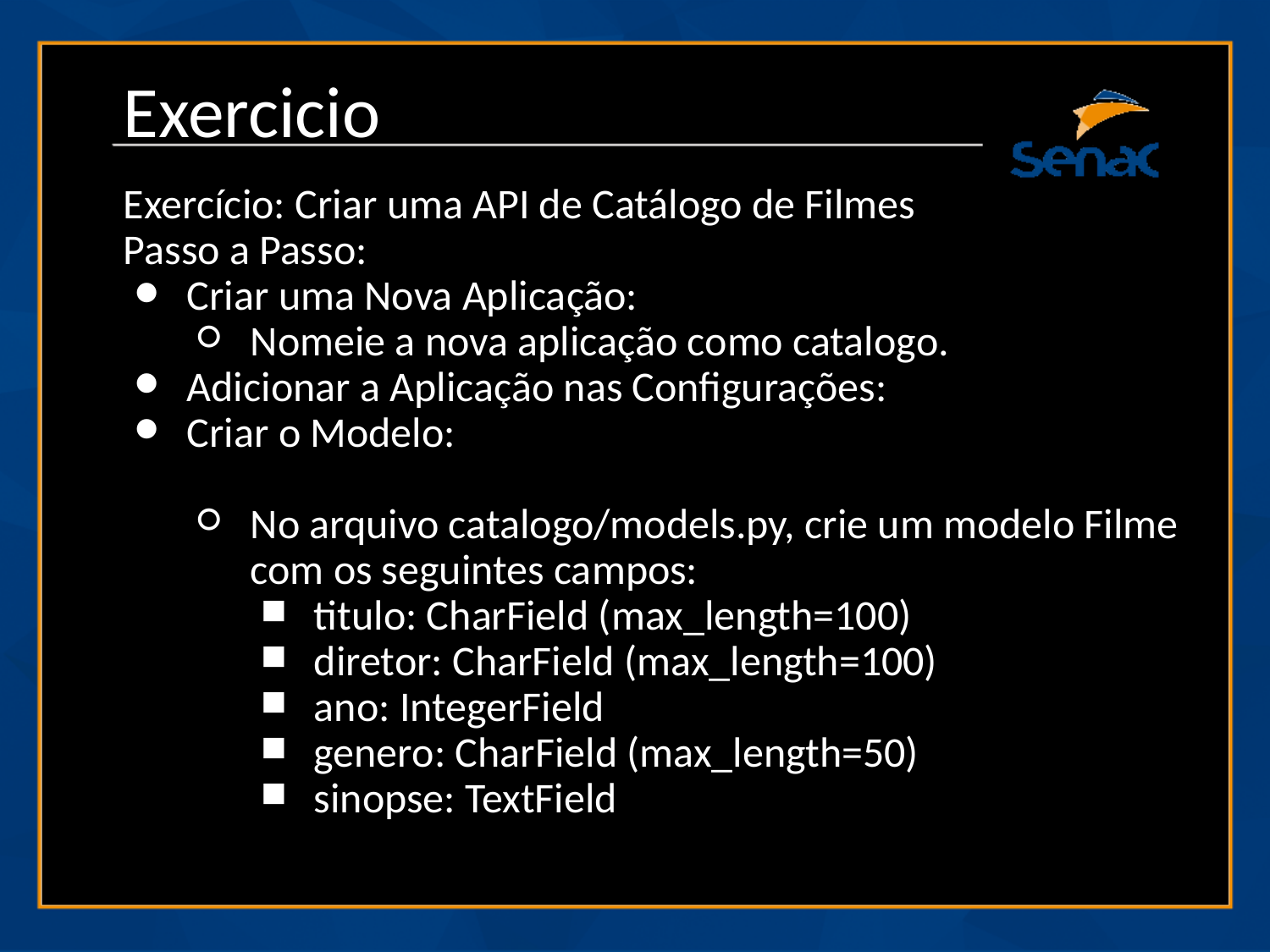

# ‘
Exercicio

Exercício: Criar uma API de Catálogo de Filmes
Passo a Passo:
Criar uma Nova Aplicação:
Nomeie a nova aplicação como catalogo.
Adicionar a Aplicação nas Configurações:
Criar o Modelo:

No arquivo catalogo/models.py, crie um modelo Filme com os seguintes campos:
titulo: CharField (max_length=100)
diretor: CharField (max_length=100)
ano: IntegerField
genero: CharField (max_length=50)
sinopse: TextField